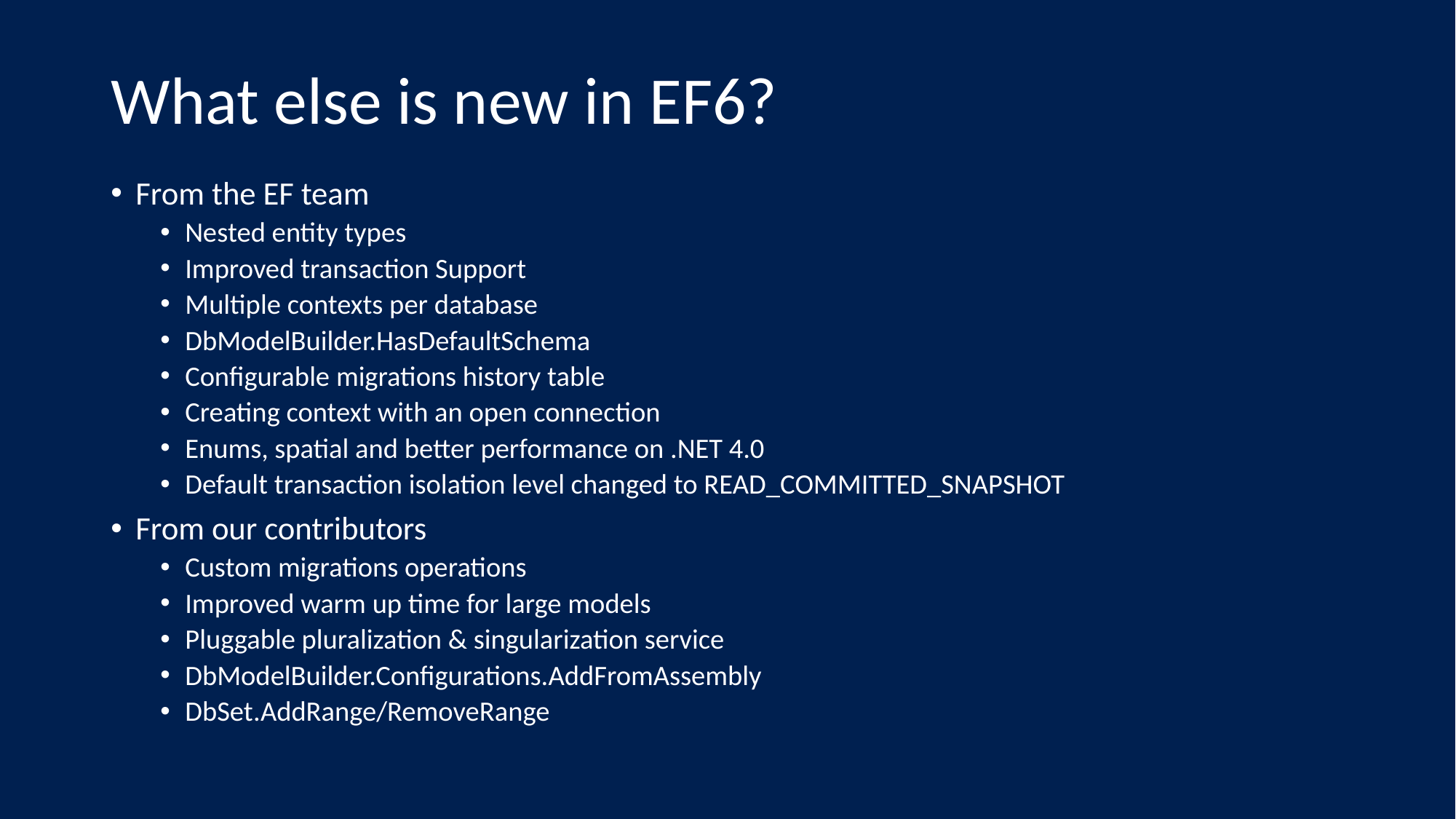

# What else is new in EF6?
From the EF team
Nested entity types
Improved transaction Support
Multiple contexts per database
DbModelBuilder.HasDefaultSchema
Configurable migrations history table
Creating context with an open connection
Enums, spatial and better performance on .NET 4.0
Default transaction isolation level changed to READ_COMMITTED_SNAPSHOT
From our contributors
Custom migrations operations
Improved warm up time for large models
Pluggable pluralization & singularization service
DbModelBuilder.Configurations.AddFromAssembly
DbSet.AddRange/RemoveRange